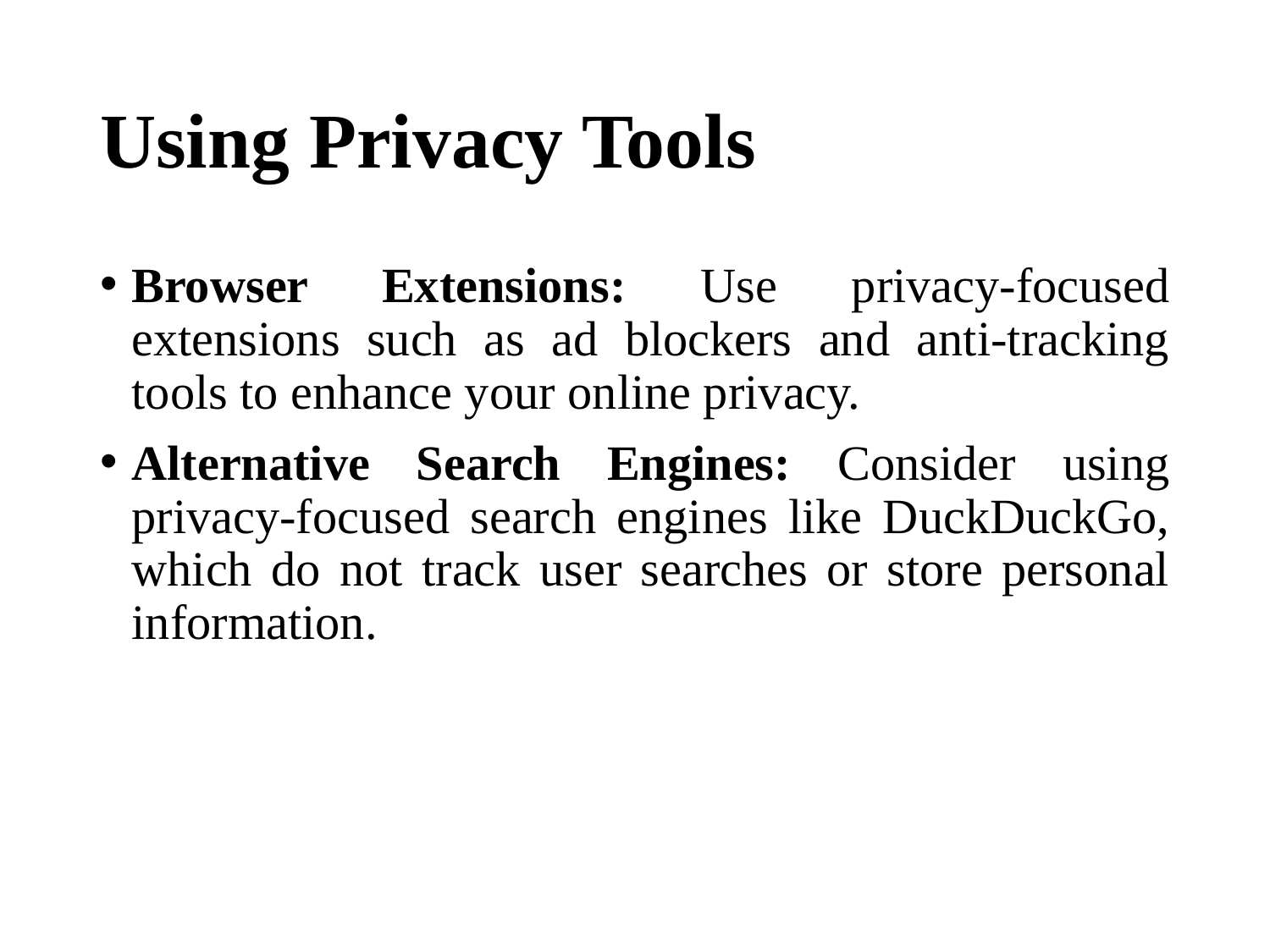

# Using Privacy Tools
Browser Extensions: Use privacy-focused extensions such as ad blockers and anti-tracking tools to enhance your online privacy.
Alternative Search Engines: Consider using privacy-focused search engines like DuckDuckGo, which do not track user searches or store personal information.